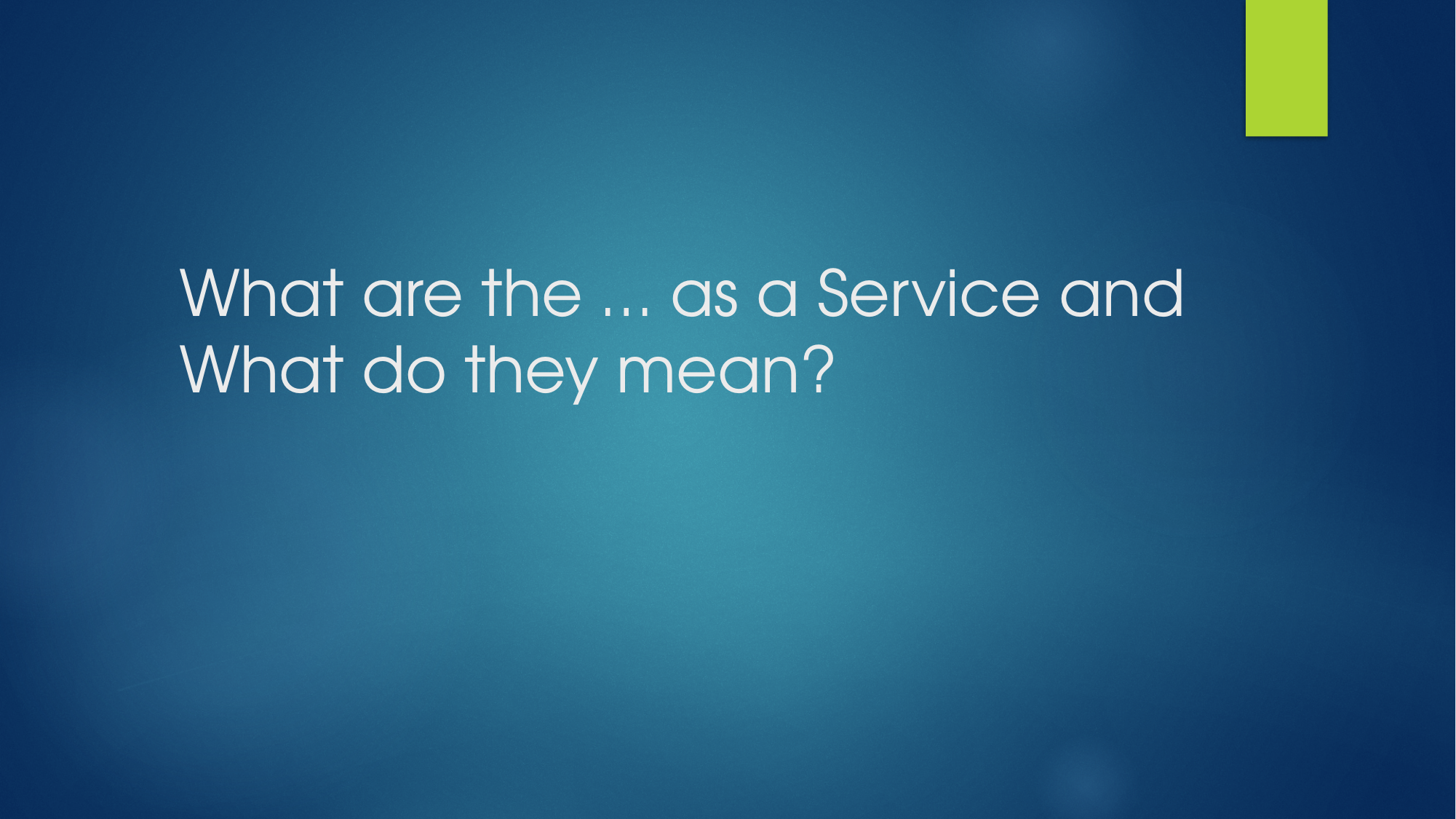

# What are the … as a Service and What do they mean?